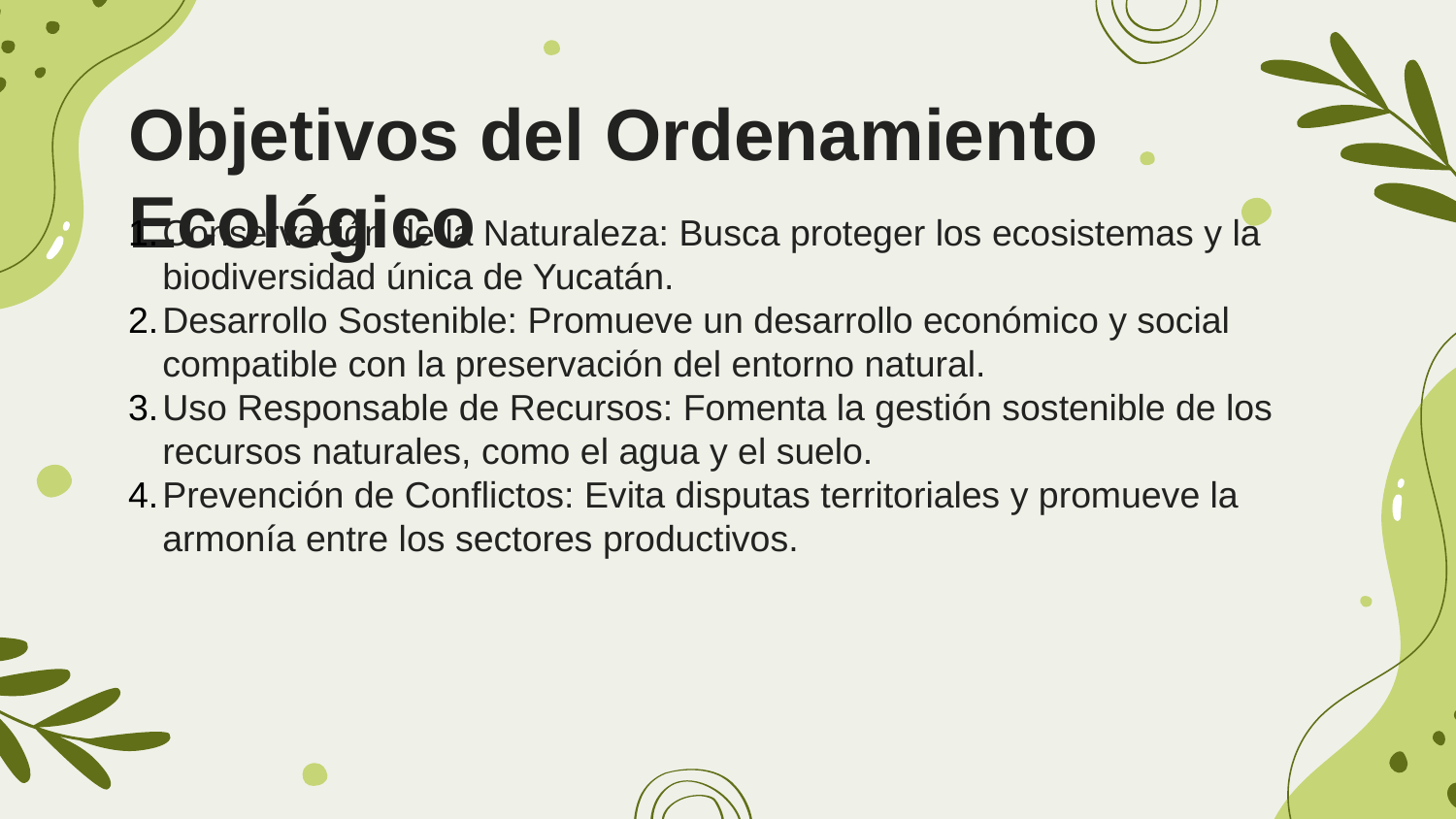

# Objetivos del Ordenamiento Ecológico

Conservación de la Naturaleza: Busca proteger los ecosistemas y la biodiversidad única de Yucatán.
Desarrollo Sostenible: Promueve un desarrollo económico y social compatible con la preservación del entorno natural.
Uso Responsable de Recursos: Fomenta la gestión sostenible de los recursos naturales, como el agua y el suelo.
Prevención de Conflictos: Evita disputas territoriales y promueve la armonía entre los sectores productivos.